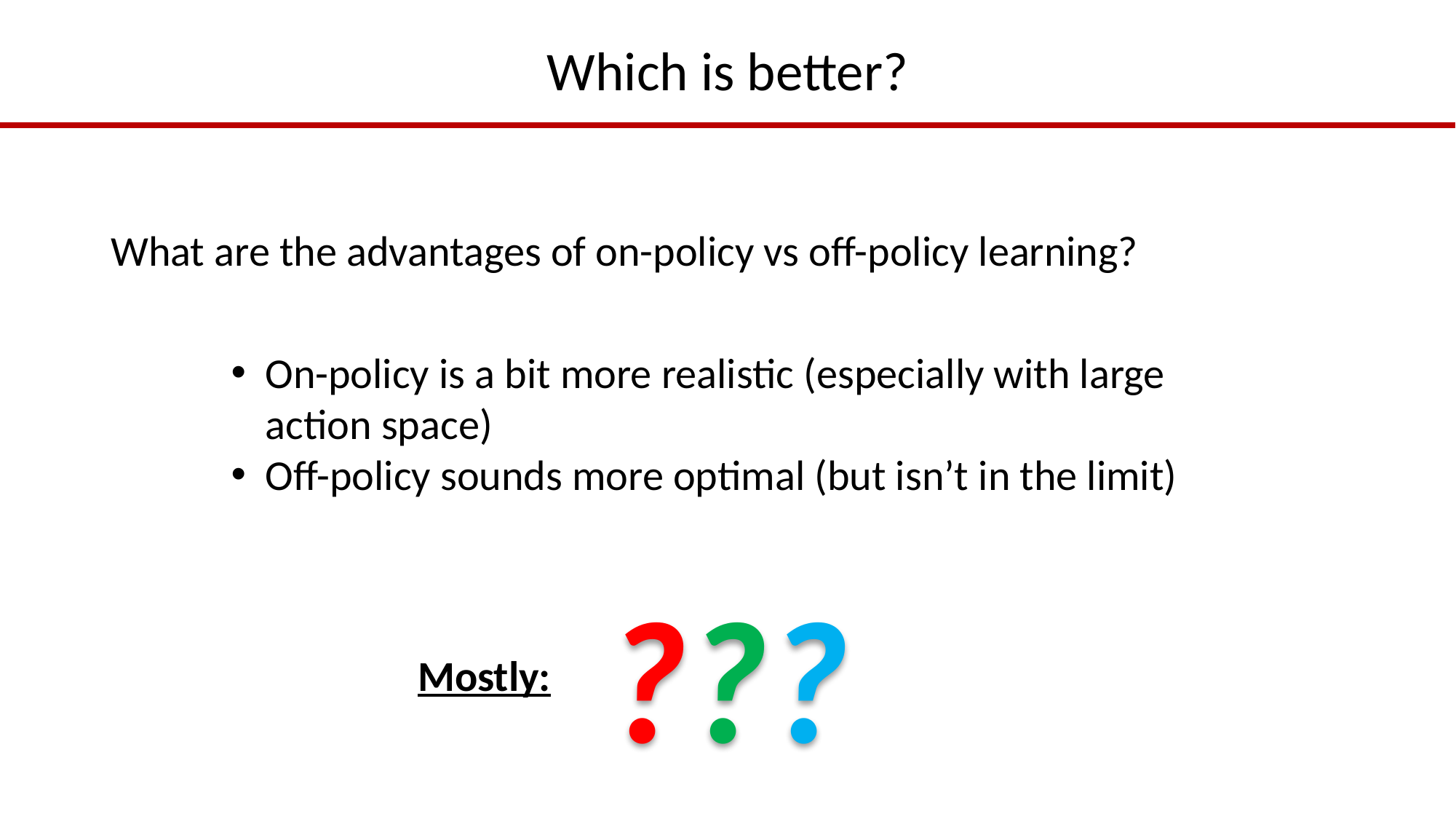

# Which is better?
What are the advantages of on-policy vs off-policy learning?
On-policy is a bit more realistic (especially with large action space)
Off-policy sounds more optimal (but isn’t in the limit)
???
Mostly: